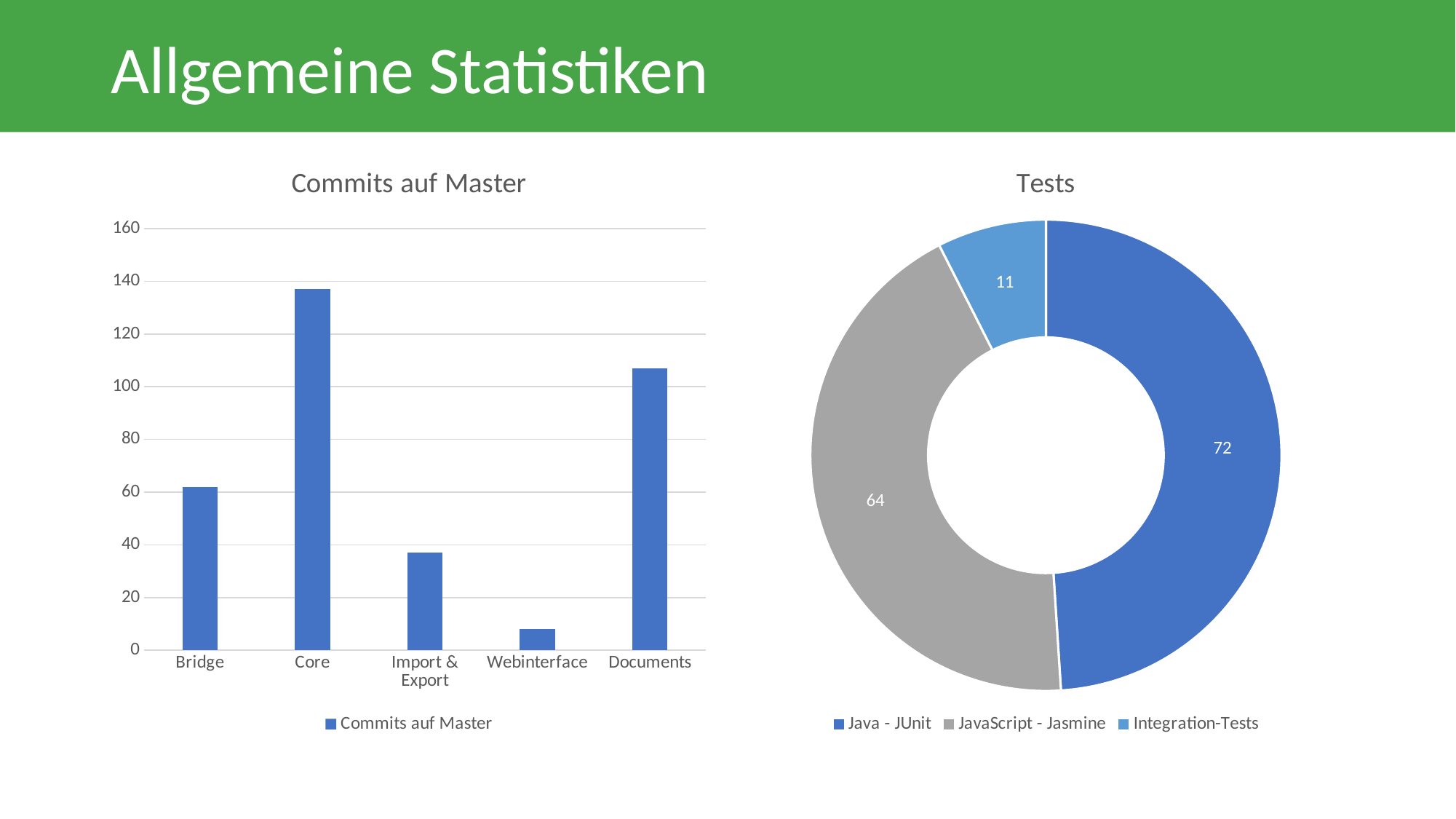

# Allgemeine Statistiken

### Chart:

| Category | Commits auf Master |
|---|---|
| Bridge | 62.0 |
| Core | 137.0 |
| Import & Export | 37.0 |
| Webinterface | 8.0 |
| Documents | 107.0 |

### Chart:

| Category | Tests |
|---|---|
| Java - JUnit | 72.0 |
| JavaScript - Jasmine | 64.0 |
| Integration-Tests | 11.0 |